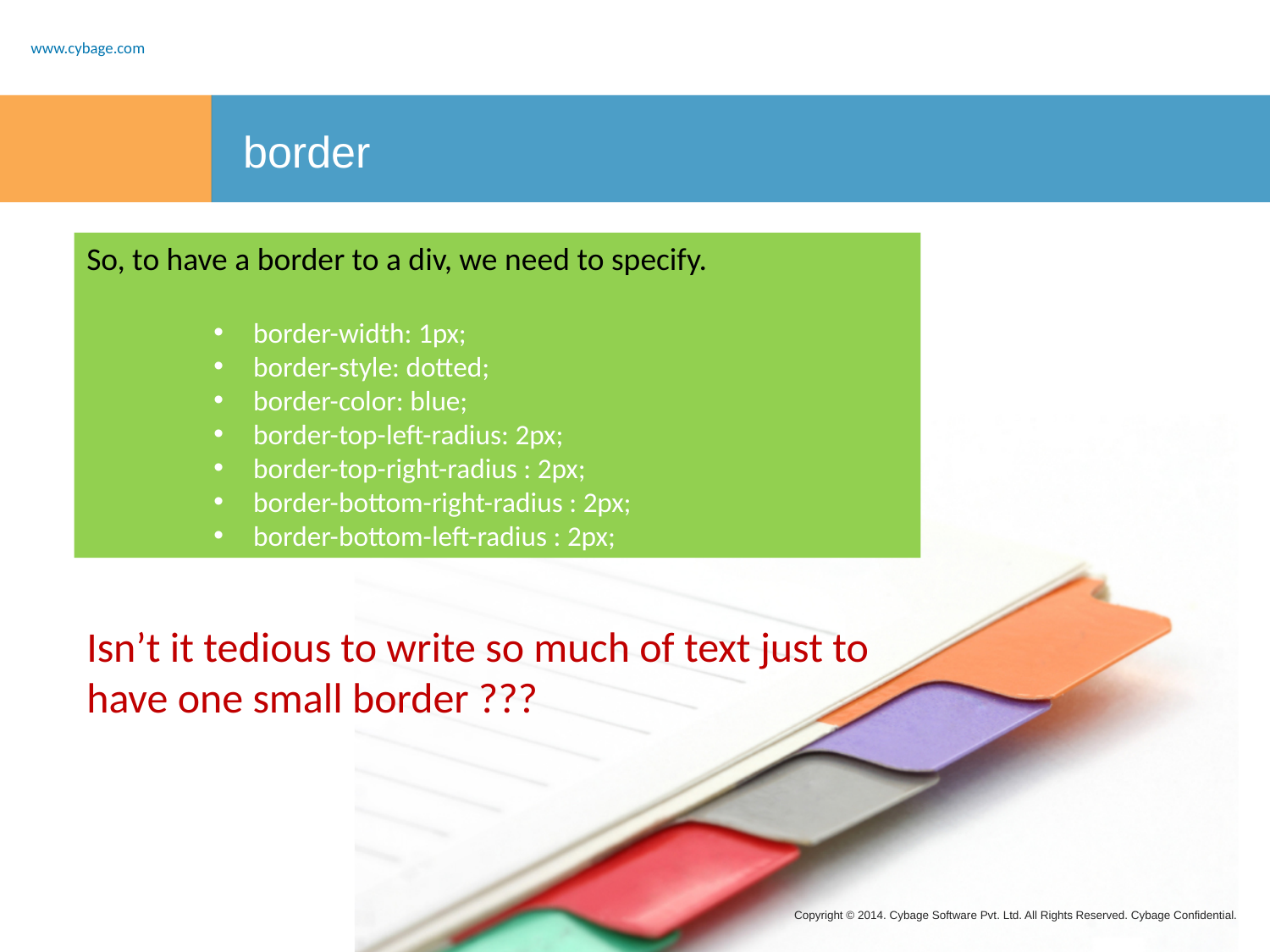

# border
So, to have a border to a div, we need to specify.

border-width: 1px;
border-style: dotted;
border-color: blue;
border-top-left-radius: 2px;
border-top-right-radius : 2px;
border-bottom-right-radius : 2px;
border-bottom-left-radius : 2px;
Isn’t it tedious to write so much of text just to have one small border ???